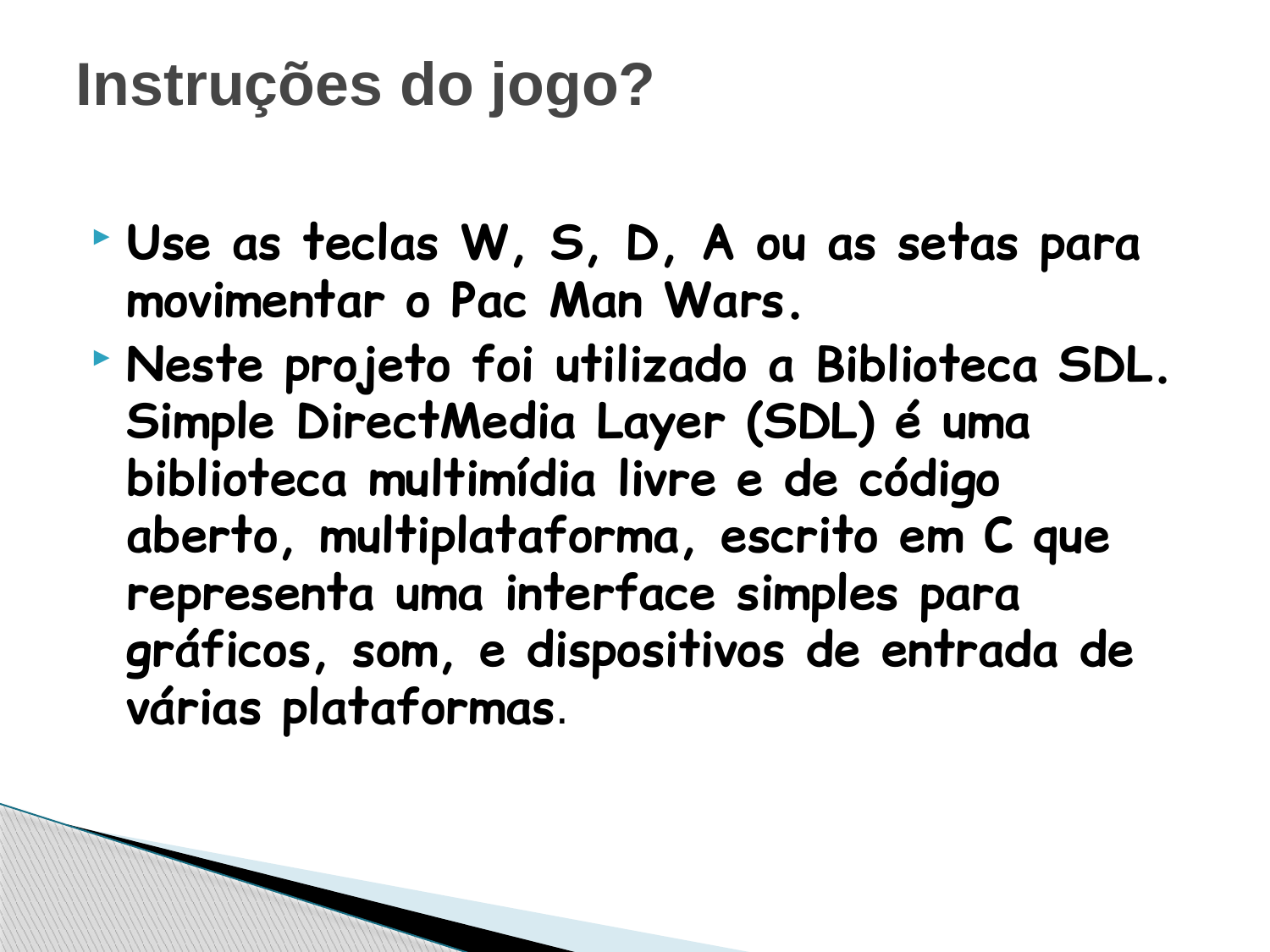

# Instruções do jogo?
Use as teclas W, S, D, A ou as setas para movimentar o Pac Man Wars.
Neste projeto foi utilizado a Biblioteca SDL.
Simple DirectMedia Layer (SDL) é uma biblioteca multimídia livre e de código aberto, multiplataforma, escrito em C que representa uma interface simples para gráficos, som, e dispositivos de entrada de várias plataformas.